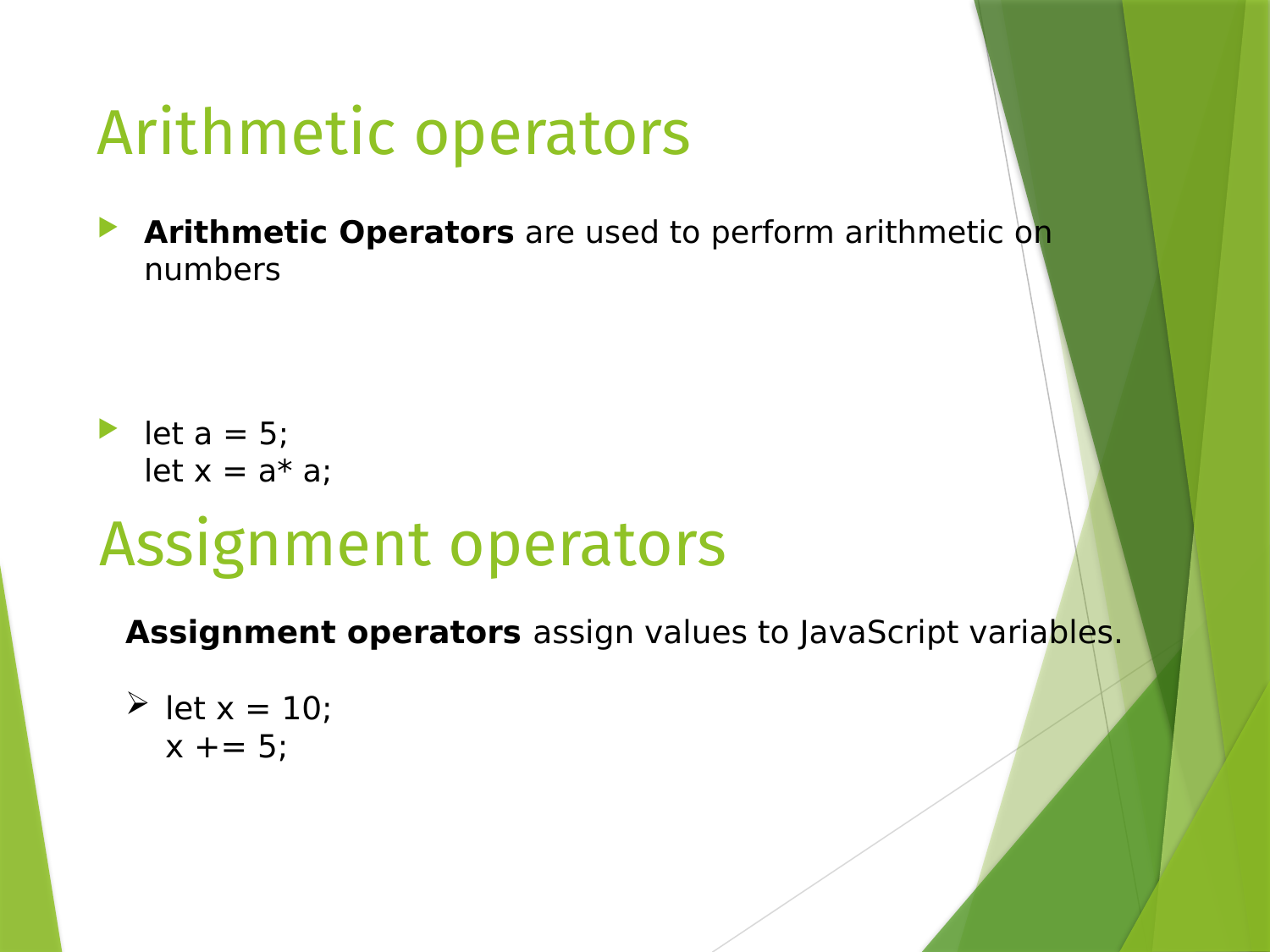

# Arithmetic operators
Arithmetic Operators are used to perform arithmetic on numbers

let a = 5;
let x = a* a;
Assignment operators
Assignment operators assign values to JavaScript variables.

let x = 10;
x += 5;